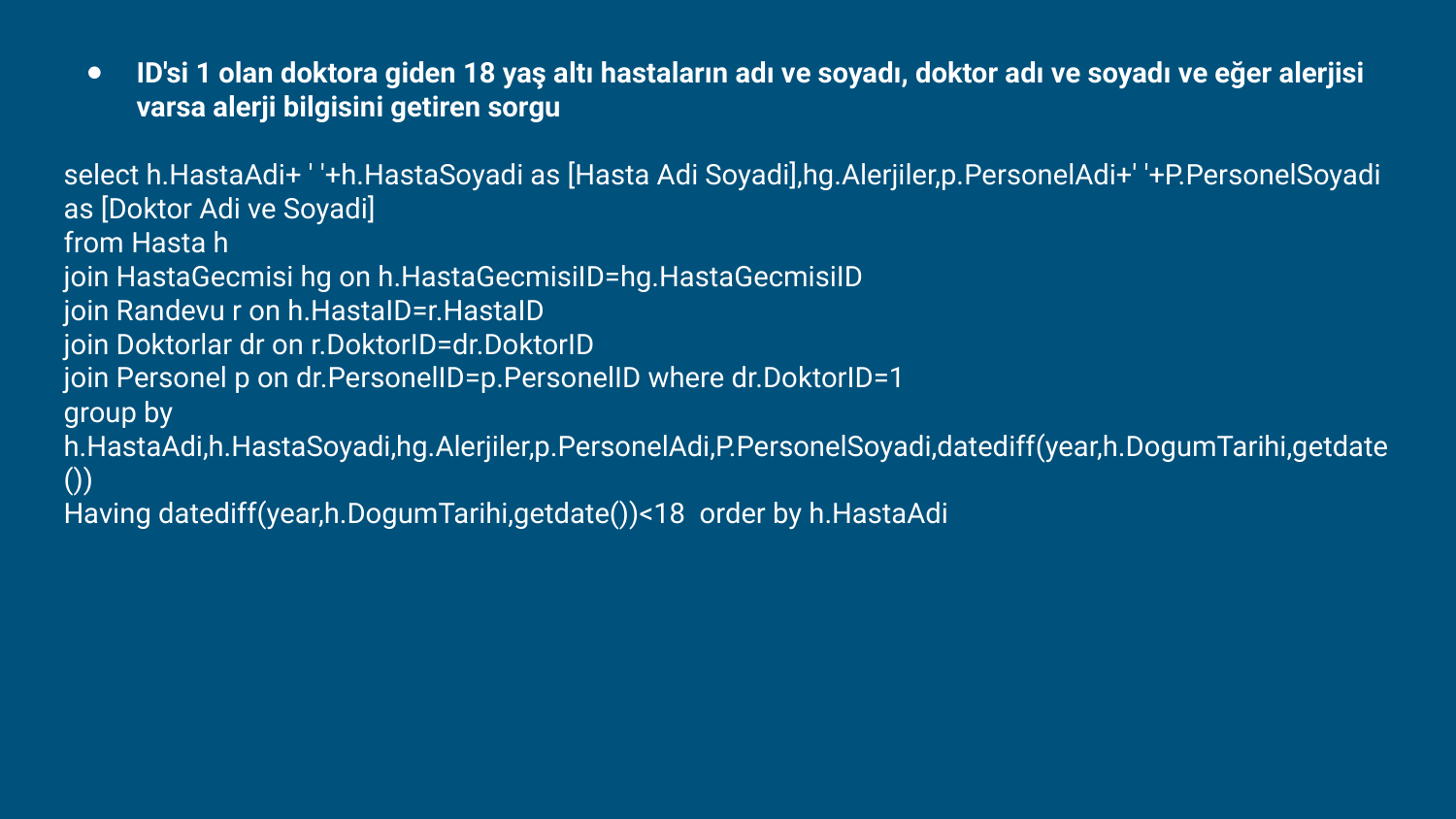

ID'si 1 olan doktora giden 18 yaş altı hastaların adı ve soyadı, doktor adı ve soyadı ve eğer alerjisi varsa alerji bilgisini getiren sorgu

select h.HastaAdi+ ' '+h.HastaSoyadi as [Hasta Adi Soyadi],hg.Alerjiler,p.PersonelAdi+' '+P.PersonelSoyadi as [Doktor Adi ve Soyadi]
from Hasta h
join HastaGecmisi hg on h.HastaGecmisiID=hg.HastaGecmisiID
join Randevu r on h.HastaID=r.HastaID
join Doktorlar dr on r.DoktorID=dr.DoktorID
join Personel p on dr.PersonelID=p.PersonelID where dr.DoktorID=1
group by h.HastaAdi,h.HastaSoyadi,hg.Alerjiler,p.PersonelAdi,P.PersonelSoyadi,datediff(year,h.DogumTarihi,getdate())
Having datediff(year,h.DogumTarihi,getdate())<18  order by h.HastaAdi